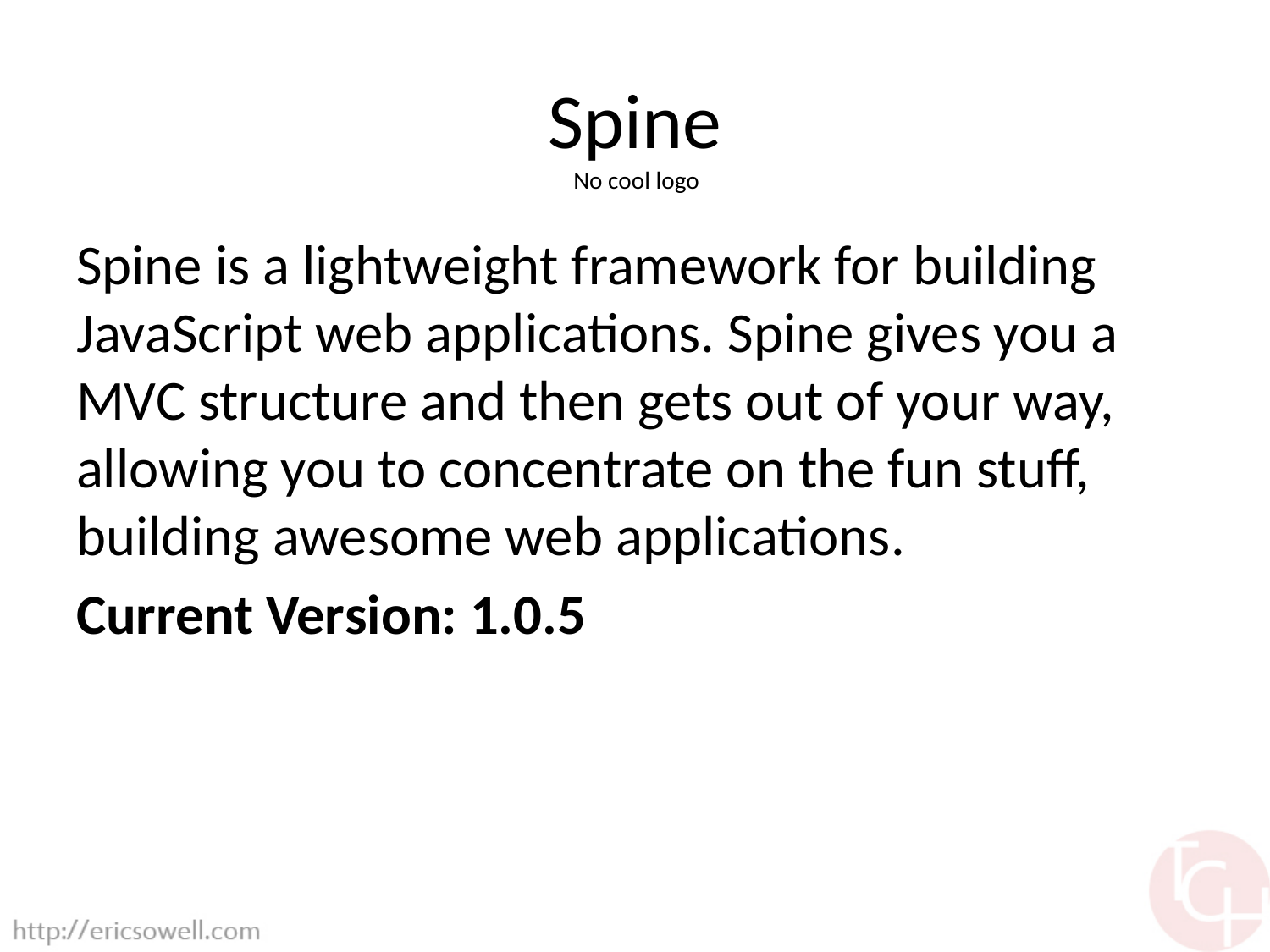

# Spine
No cool logo
Spine is a lightweight framework for building JavaScript web applications. Spine gives you a MVC structure and then gets out of your way, allowing you to concentrate on the fun stuff, building awesome web applications.
Current Version: 1.0.5